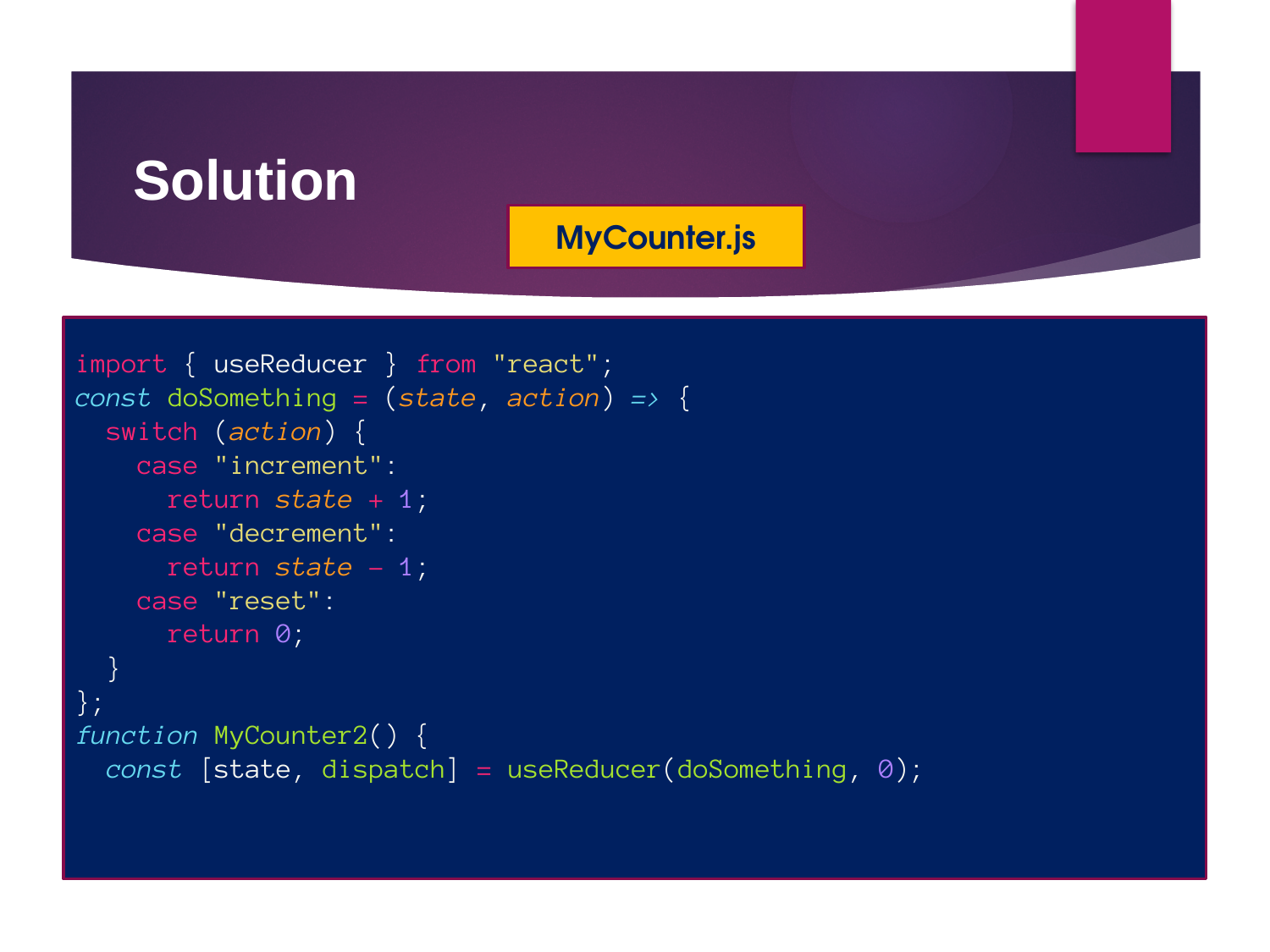

#
Solution
MyCounter.js
import { useReducer } from "react";
const doSomething = (state, action) => {
  switch (action) {
    case "increment":
      return state + 1;
    case "decrement":
      return state - 1;
    case "reset":
      return 0;
  }
};
function MyCounter2() {
  const [state, dispatch] = useReducer(doSomething, 0);